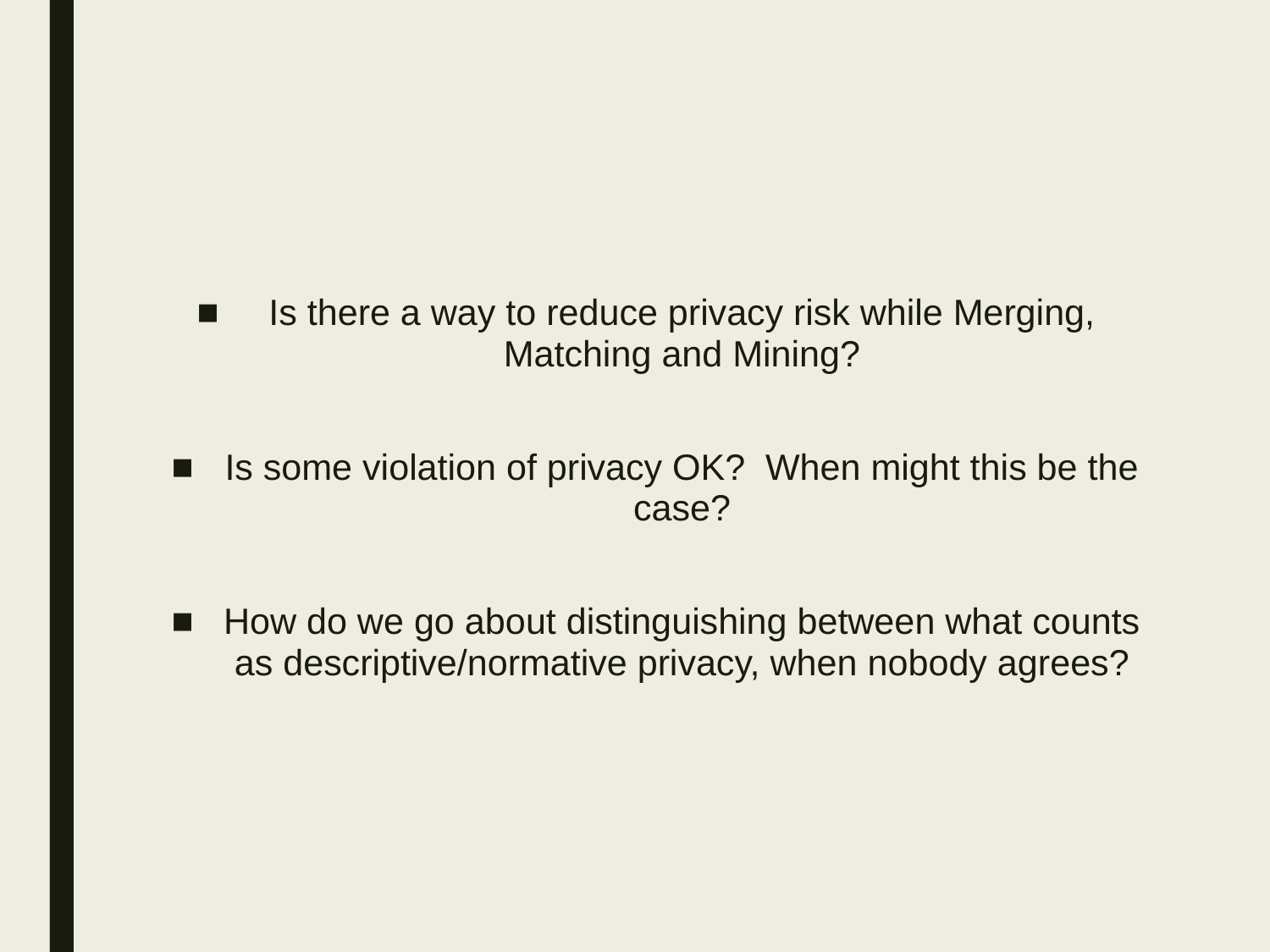

Is there a way to reduce privacy risk while Merging, Matching and Mining?

Is some violation of privacy OK?  When might this be the case?

How do we go about distinguishing between what counts as descriptive/normative privacy, when nobody agrees?